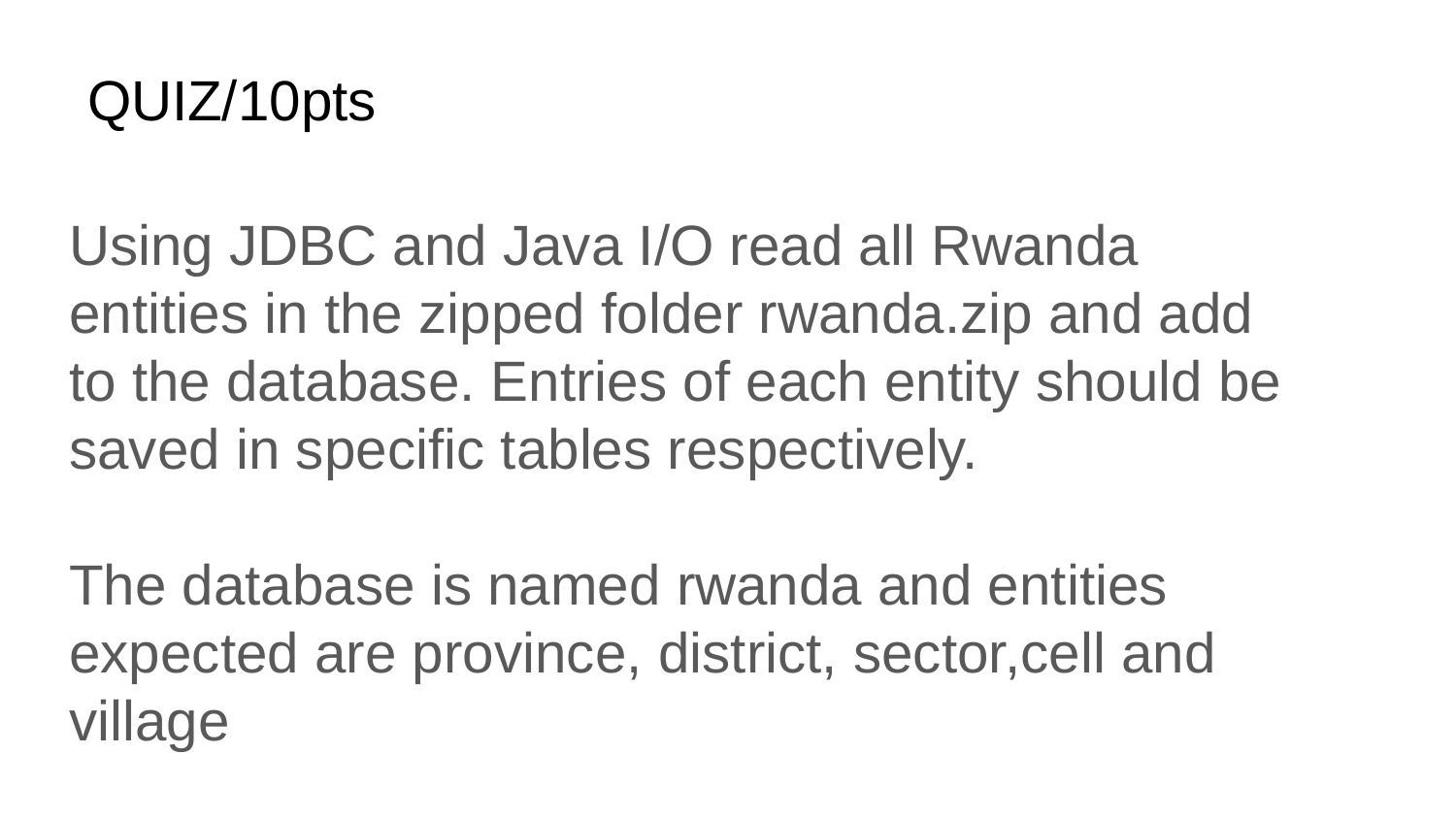

# QUIZ/10pts
Using JDBC and Java I/O read all Rwanda entities in the zipped folder rwanda.zip and add to the database. Entries of each entity should be saved in specific tables respectively.

The database is named rwanda and entities expected are province, district, sector,cell and village